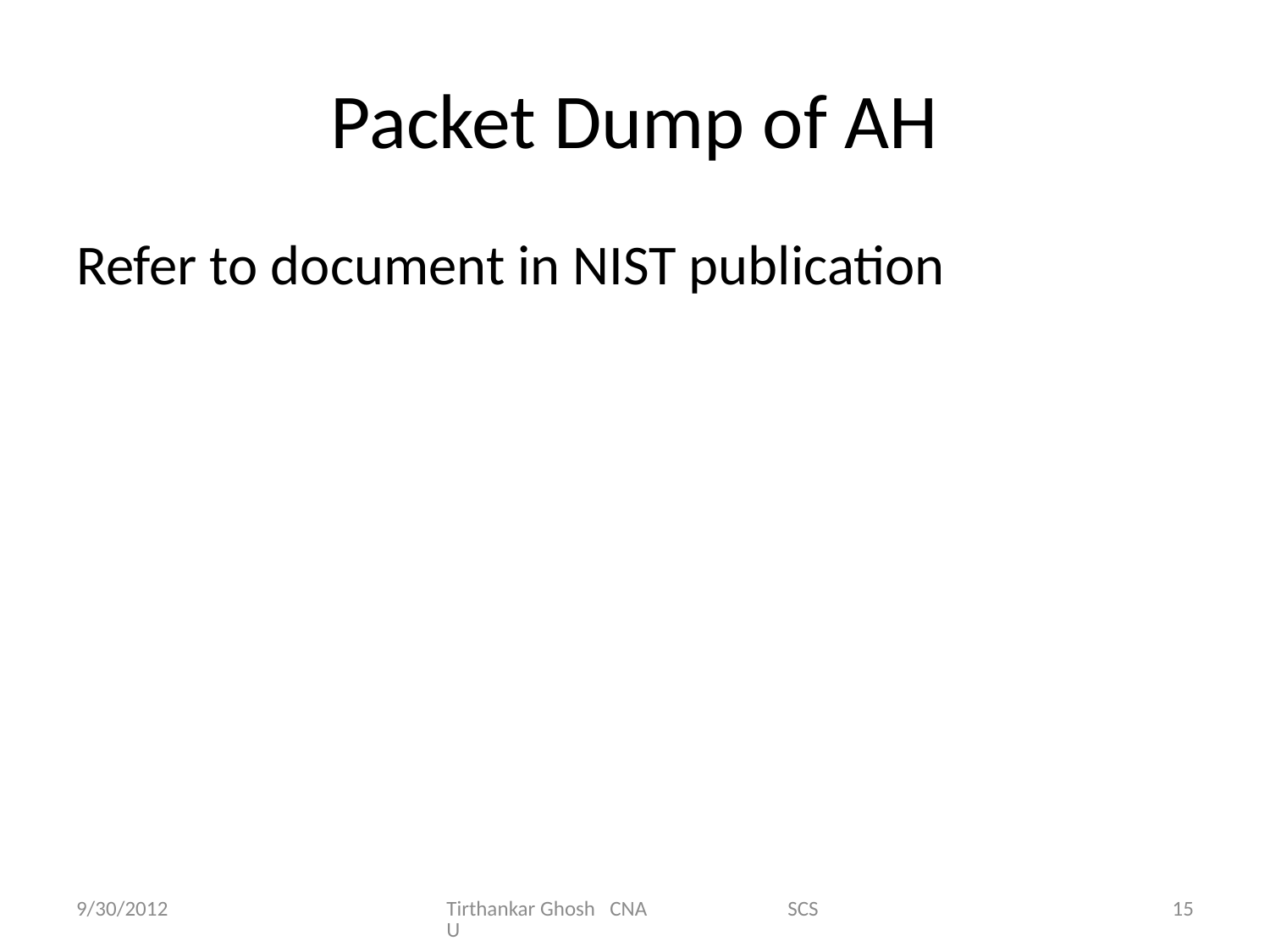

# Packet Dump of AH
Refer to document in NIST publication
9/30/2012
Tirthankar Ghosh   CNA                             SCSU
15